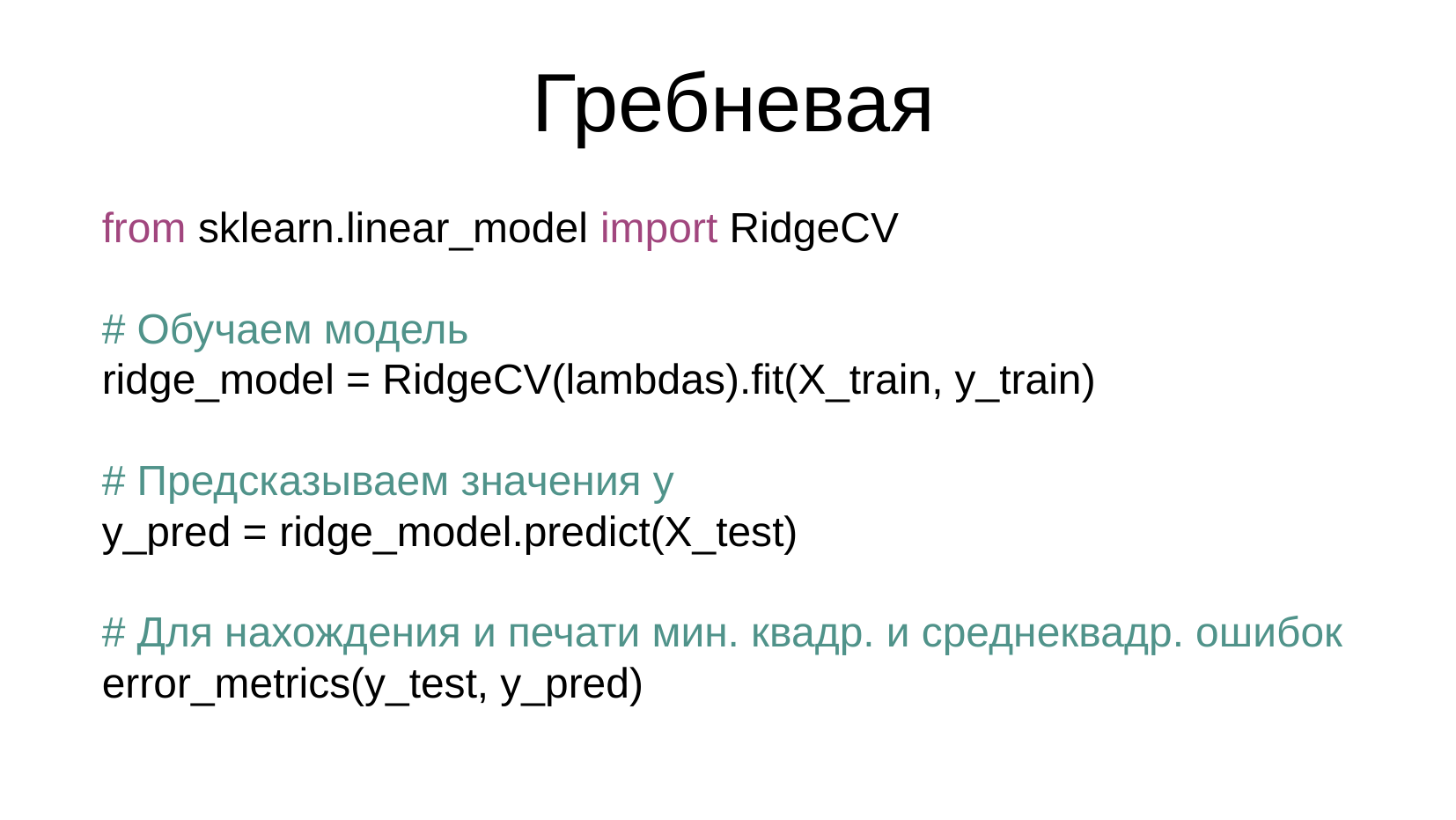

Гребневая
from sklearn.linear_model import RidgeCV

# Обучаем модель
ridge_model = RidgeCV(lambdas).fit(X_train, y_train)

# Предсказываем значения y
y_pred = ridge_model.predict(X_test)

# Для нахождения и печати мин. квадр. и среднеквадр. ошибок
error_metrics(y_test, y_pred)